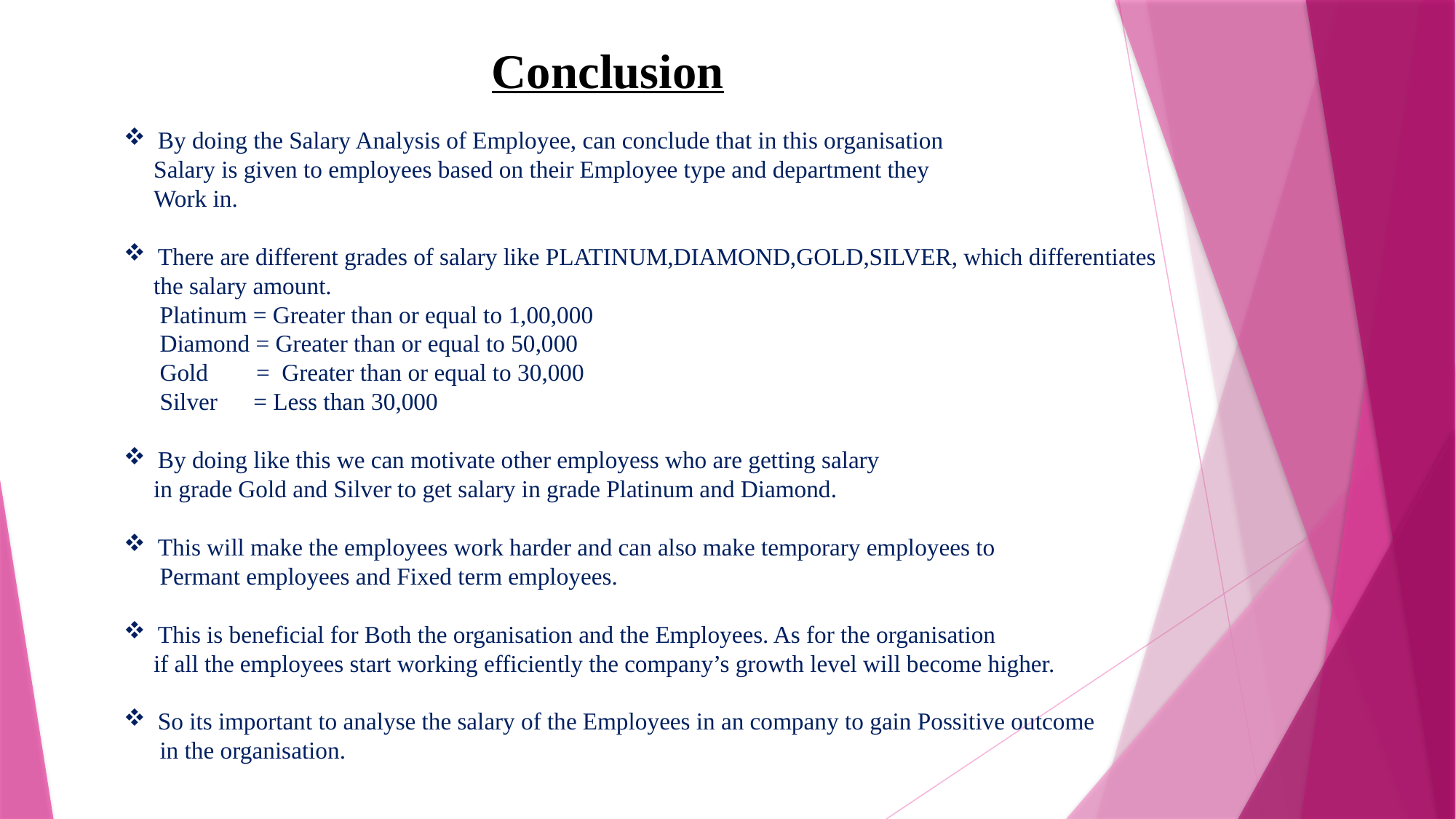

Conclusion
By doing the Salary Analysis of Employee, can conclude that in this organisation
     Salary is given to employees based on their Employee type and department they
     Work in.

There are different grades of salary like PLATINUM,DIAMOND,GOLD,SILVER, which differentiates
     the salary amount.
      Platinum = Greater than or equal to 1,00,000
      Diamond = Greater than or equal to 50,000
      Gold        =  Greater than or equal to 30,000
      Silver      = Less than 30,000

By doing like this we can motivate other employess who are getting salary
     in grade Gold and Silver to get salary in grade Platinum and Diamond.

This will make the employees work harder and can also make temporary employees to
      Permant employees and Fixed term employees.

This is beneficial for Both the organisation and the Employees. As for the organisation
     if all the employees start working efficiently the company’s growth level will become higher.

So its important to analyse the salary of the Employees in an company to gain Possitive outcome
      in the organisation.